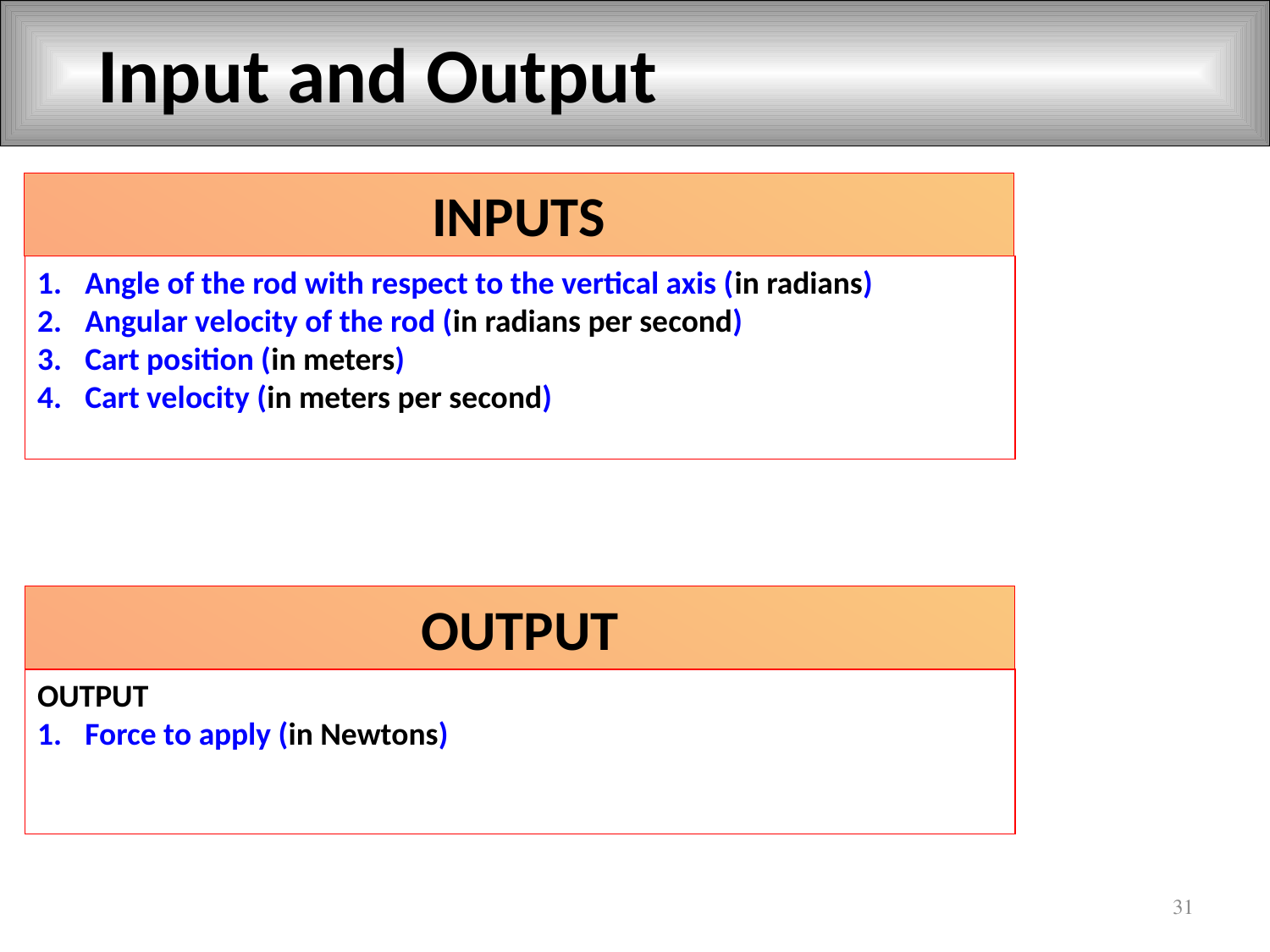

# Input and Output
INPUTS
Angle of the rod with respect to the vertical axis (in radians)
Angular velocity of the rod (in radians per second)
Cart position (in meters)
Cart velocity (in meters per second)

OUTPUT
OUTPUT
Force to apply (in Newtons)

31